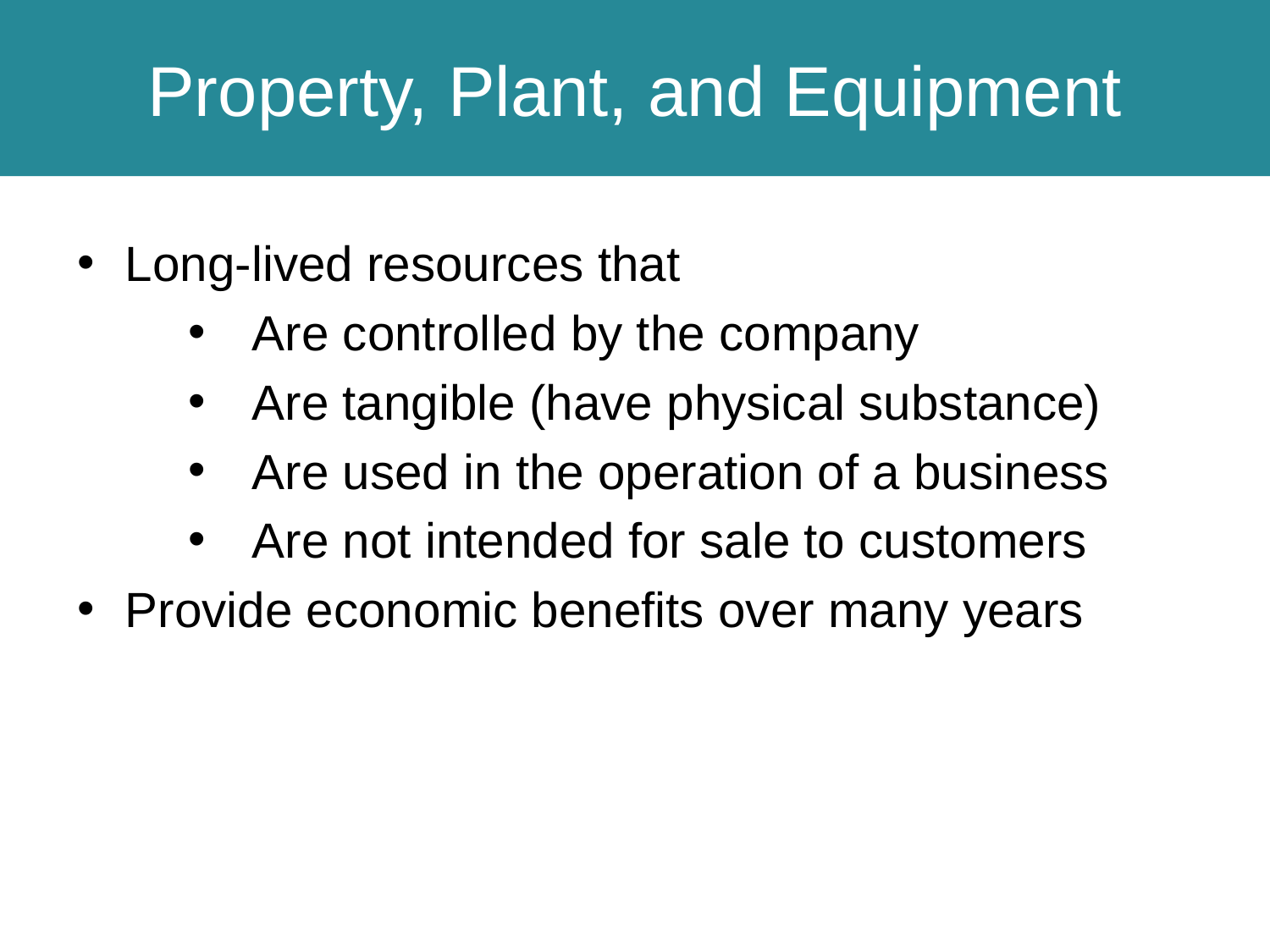

# Property, Plant, and Equipment
Long-lived resources that
Are controlled by the company
Are tangible (have physical substance)
Are used in the operation of a business
Are not intended for sale to customers
Provide economic benefits over many years